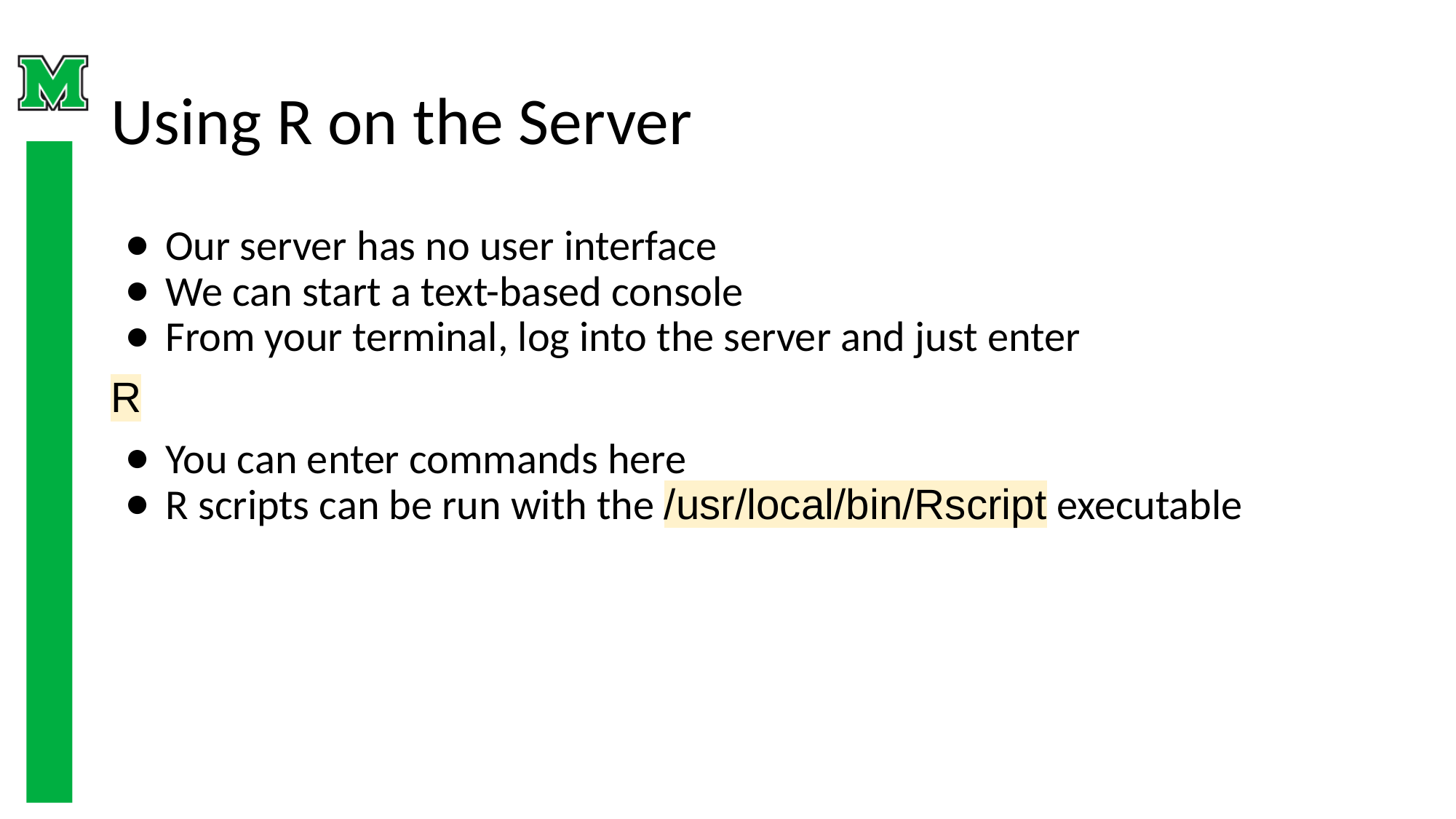

# Using R on the Server
Our server has no user interface
We can start a text-based console
From your terminal, log into the server and just enter
R
You can enter commands here
R scripts can be run with the /usr/local/bin/Rscript executable